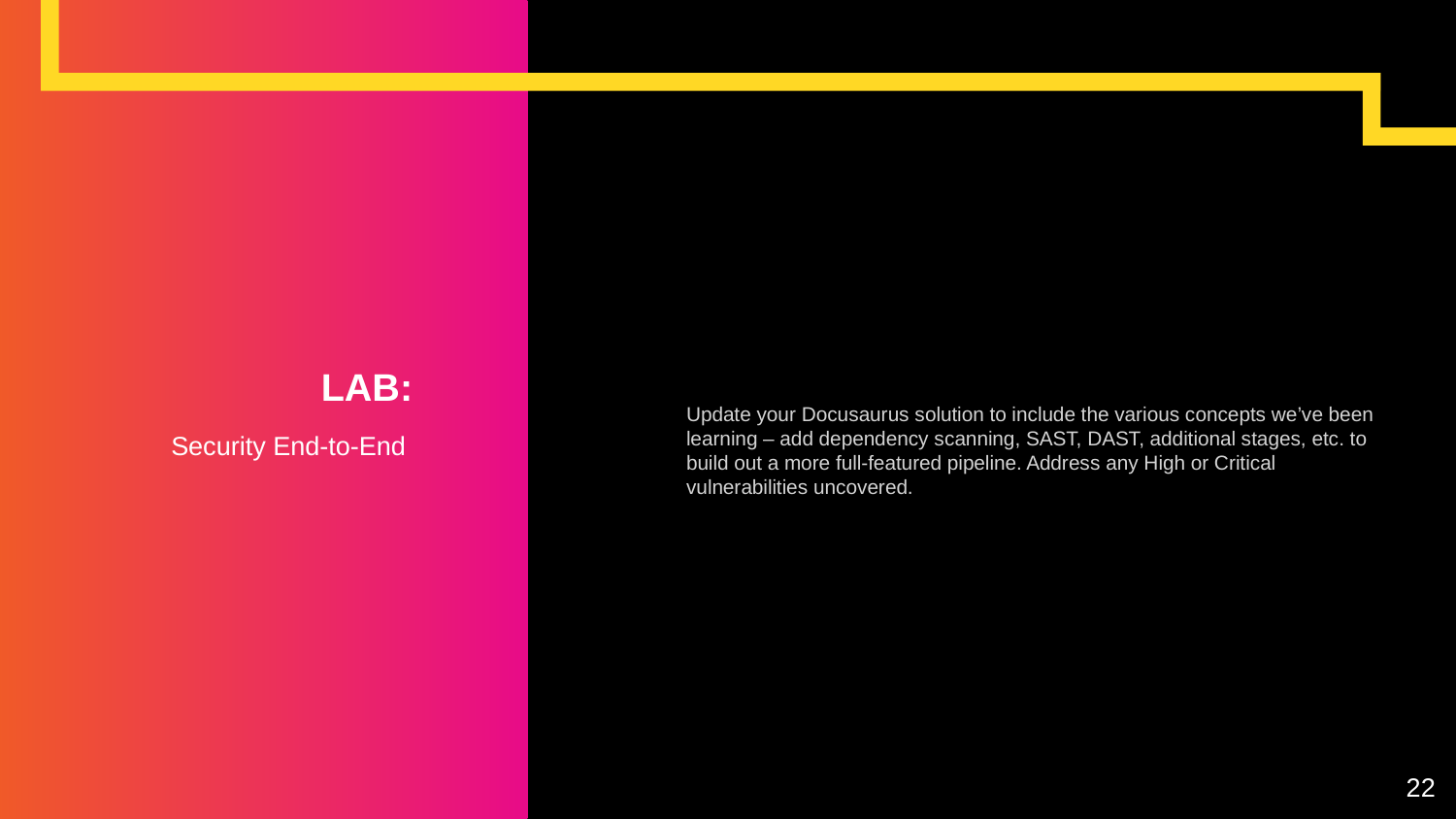

# LAB:
Update your Docusaurus solution to include the various concepts we’ve been learning – add dependency scanning, SAST, DAST, additional stages, etc. to build out a more full-featured pipeline. Address any High or Critical vulnerabilities uncovered.
Security End-to-End

22